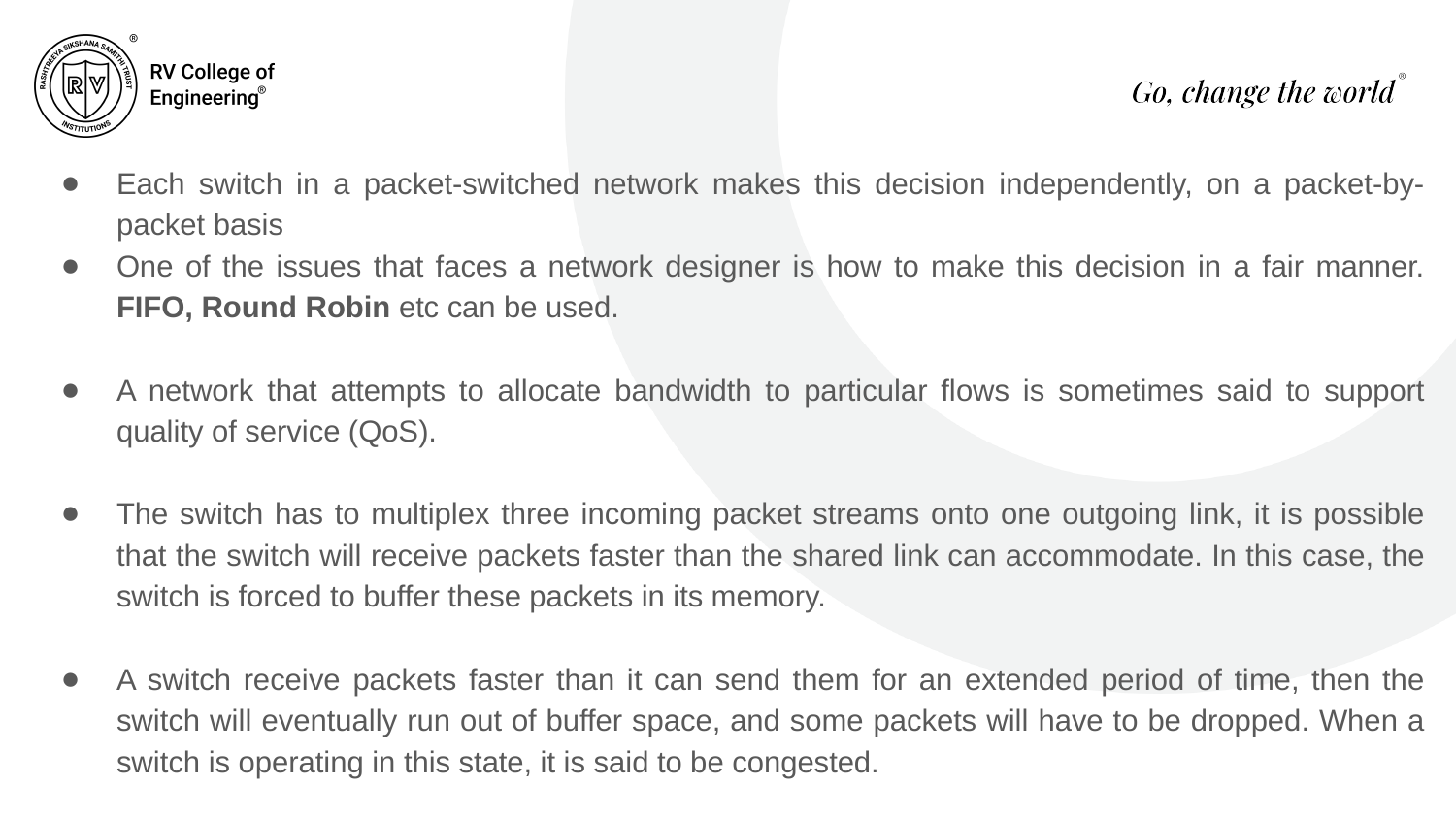

Each switch in a packet-switched network makes this decision independently, on a packet-by-packet basis
One of the issues that faces a network designer is how to make this decision in a fair manner. FIFO, Round Robin etc can be used.

A network that attempts to allocate bandwidth to particular flows is sometimes said to support quality of service (QoS).

The switch has to multiplex three incoming packet streams onto one outgoing link, it is possible that the switch will receive packets faster than the shared link can accommodate. In this case, the switch is forced to buffer these packets in its memory.

A switch receive packets faster than it can send them for an extended period of time, then the switch will eventually run out of buffer space, and some packets will have to be dropped. When a switch is operating in this state, it is said to be congested.